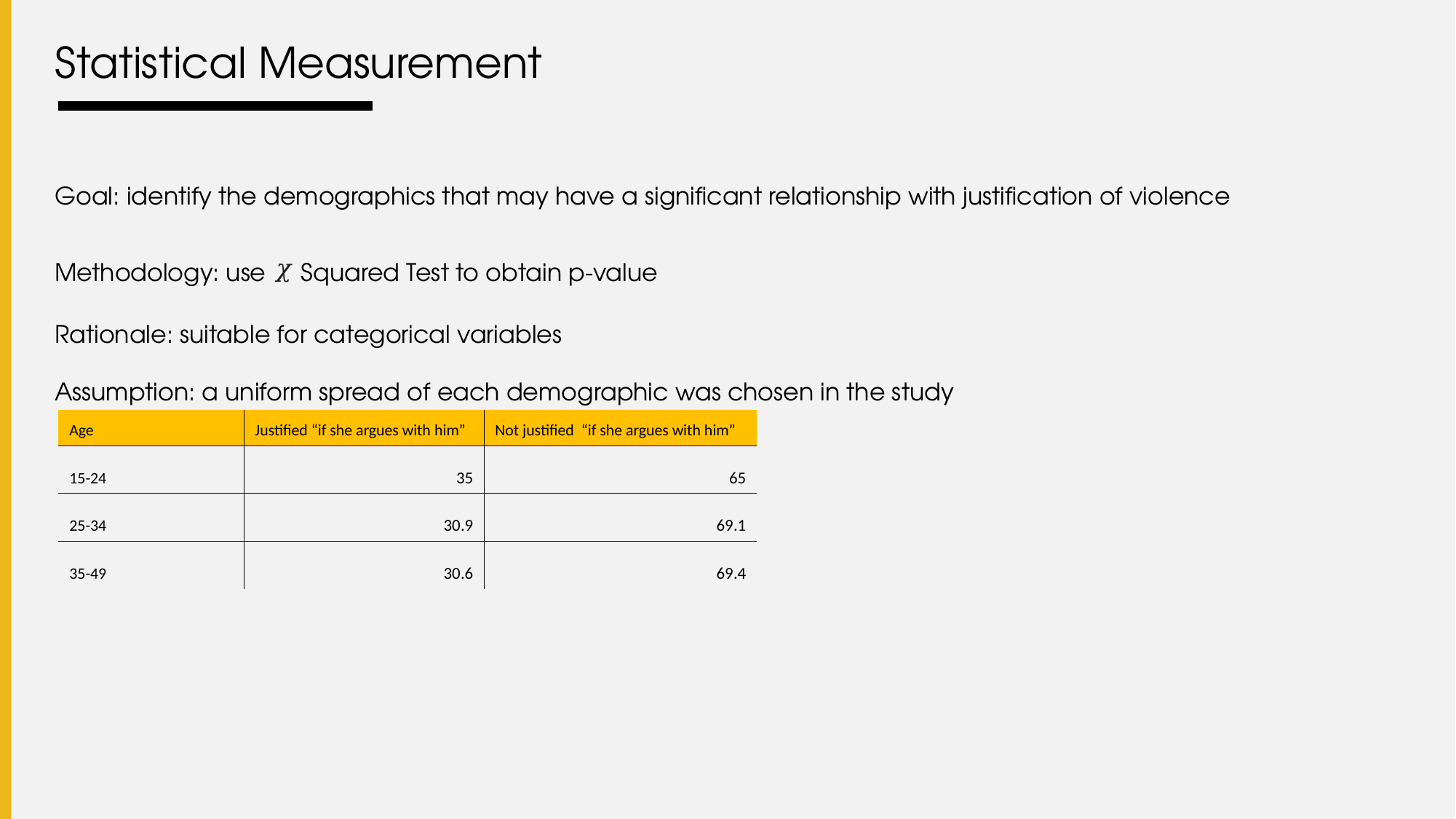

# Statistical Measurement
Goal: identify the demographics that may have a significant relationship with justification of violence

Methodology: use 𝜒 Squared Test to obtain p-value

Rationale: suitable for categorical variables

Assumption: a uniform spread of each demographic was chosen in the study
| Age | Justified “if she argues with him” | Not justified “if she argues with him” |
| --- | --- | --- |
| 15-24 | 35 | 65 |
| 25-34 | 30.9 | 69.1 |
| 35-49 | 30.6 | 69.4 |